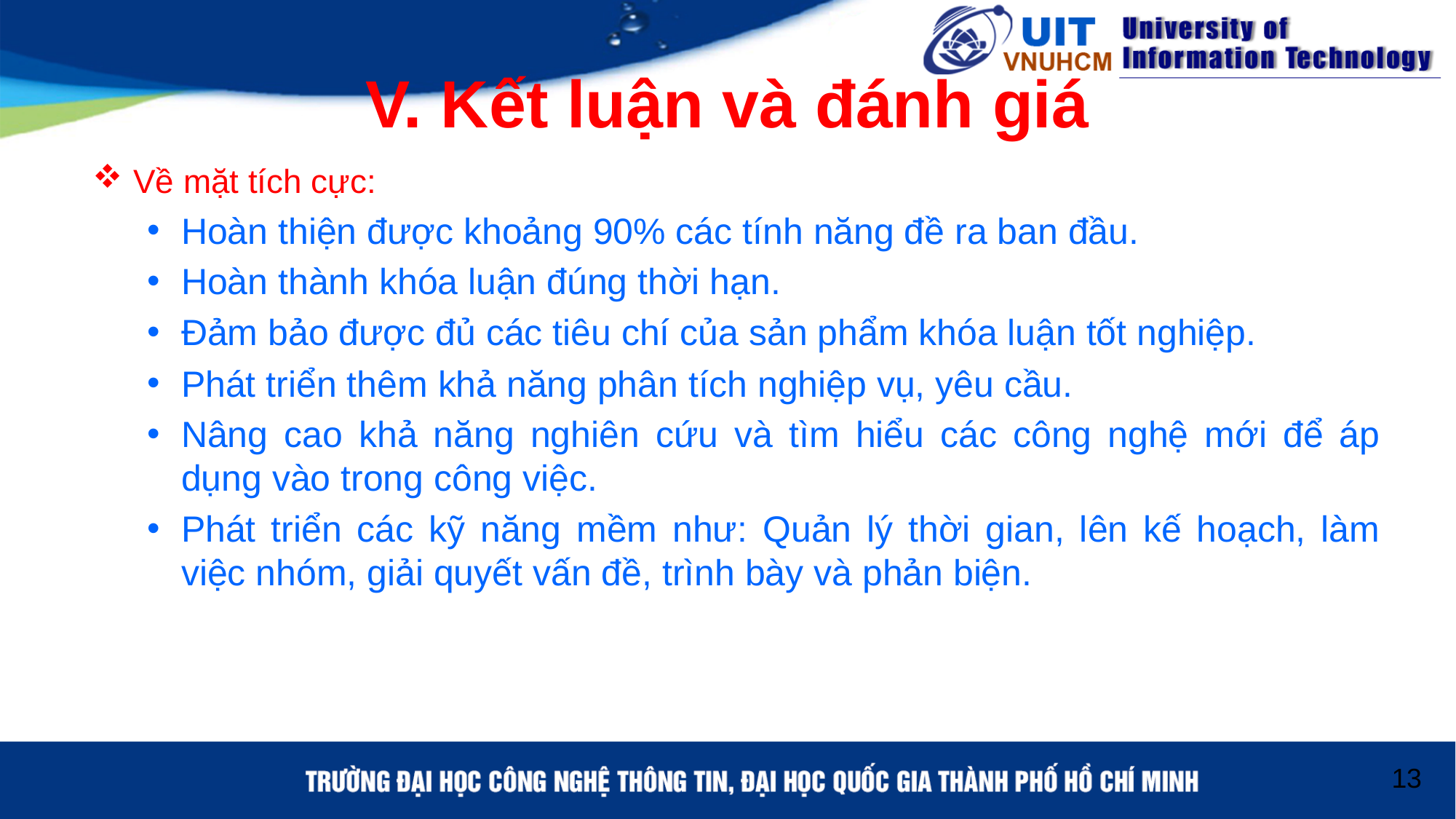

# V. Kết luận và đánh giá
Về mặt tích cực:
Hoàn thiện được khoảng 90% các tính năng đề ra ban đầu.
Hoàn thành khóa luận đúng thời hạn.
Đảm bảo được đủ các tiêu chí của sản phẩm khóa luận tốt nghiệp.
Phát triển thêm khả năng phân tích nghiệp vụ, yêu cầu.
Nâng cao khả năng nghiên cứu và tìm hiểu các công nghệ mới để áp dụng vào trong công việc.
Phát triển các kỹ năng mềm như: Quản lý thời gian, lên kế hoạch, làm việc nhóm, giải quyết vấn đề, trình bày và phản biện.